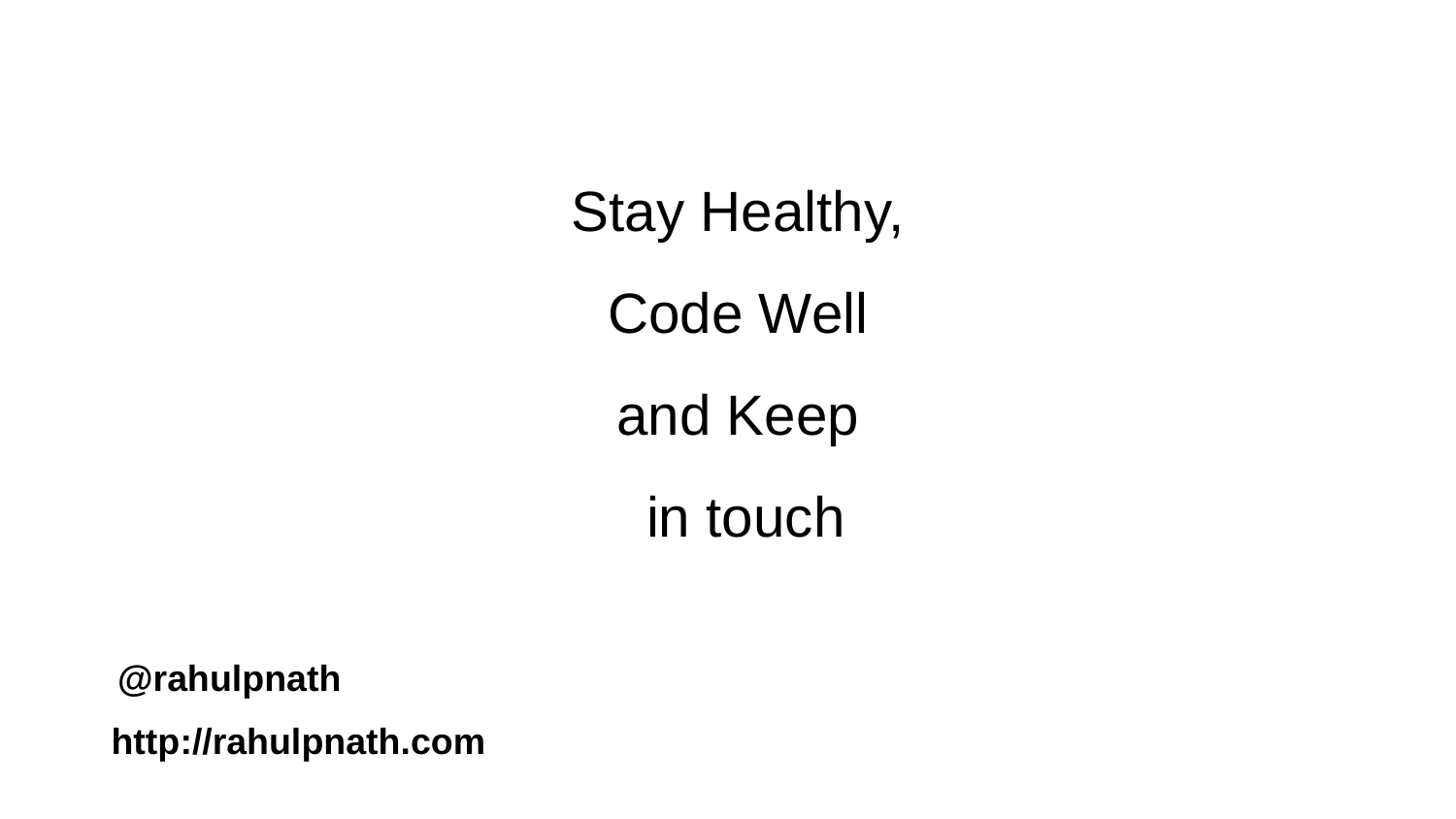

Stay Healthy,
Code Well
and Keep
in touch
@rahulpnath
http://rahulpnath.com